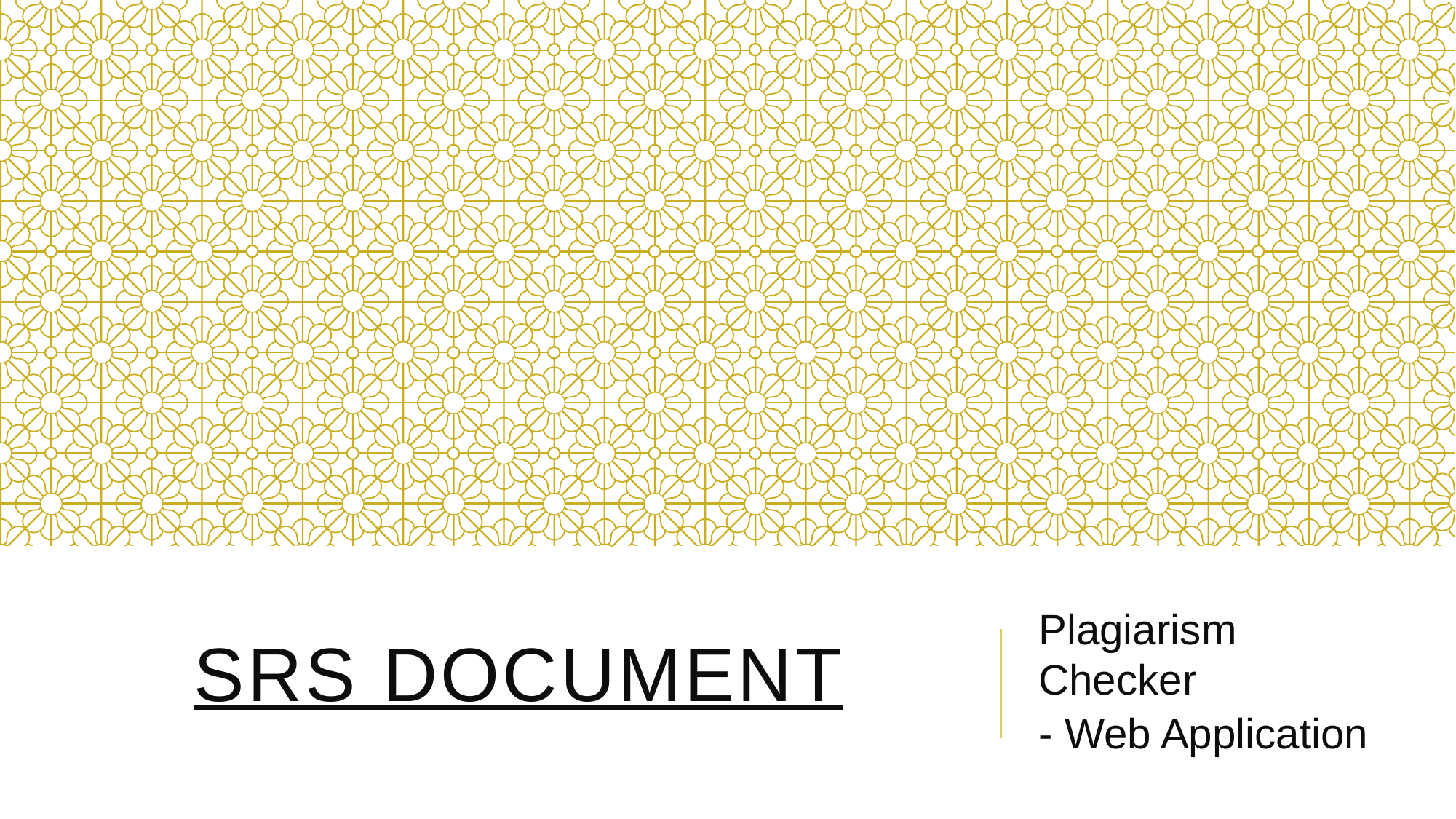

# Srs document
Plagiarism Checker
- Web Application